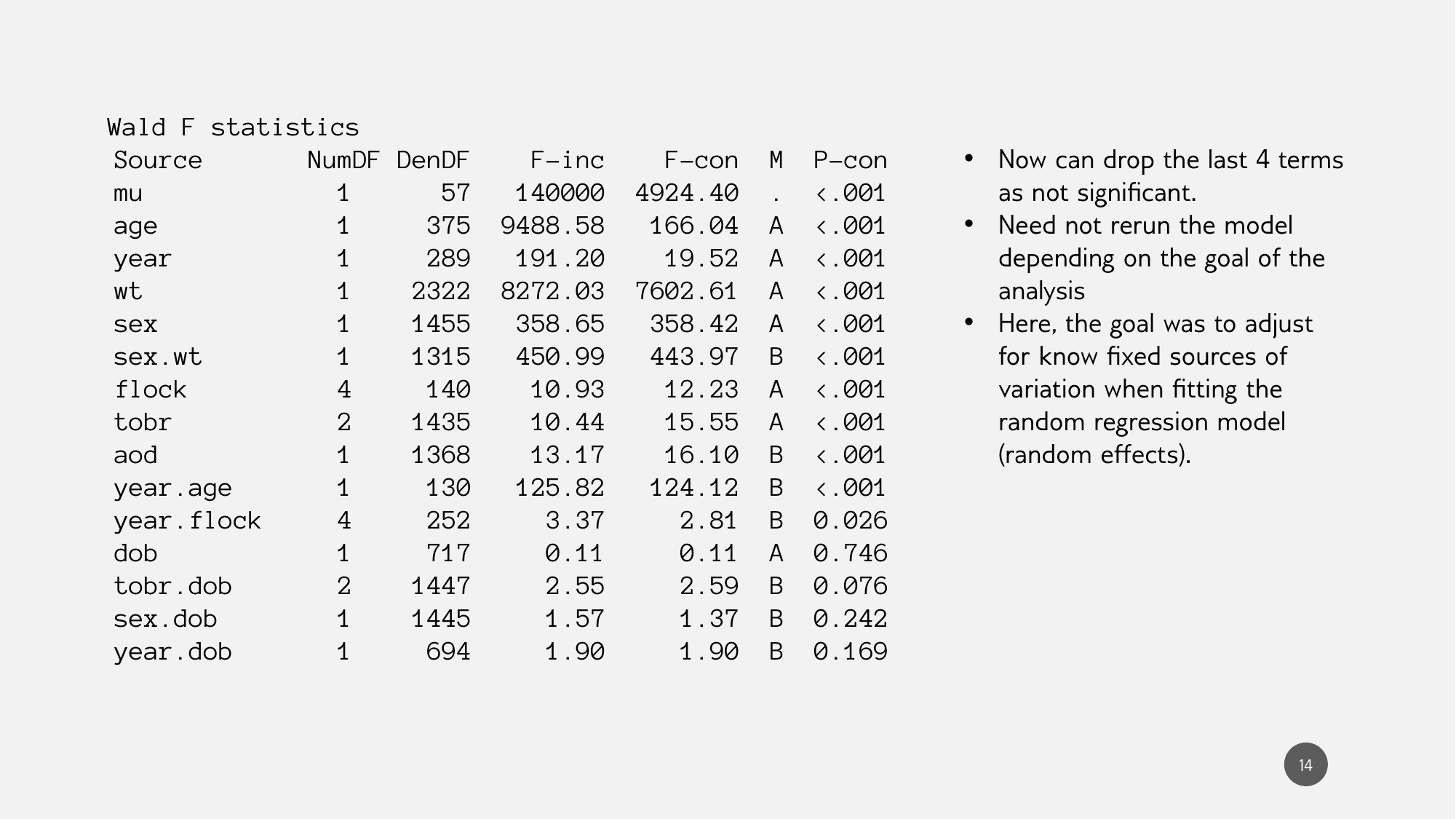

Wald F statistics
 Source       NumDF DenDF    F-inc    F-con  M  P-con
 mu             1      57   140000  4924.40  .  <.001
 age            1     375  9488.58   166.04  A  <.001
 year           1     289   191.20    19.52  A  <.001
 wt             1    2322  8272.03  7602.61  A  <.001
 sex            1    1455   358.65   358.42  A  <.001
 sex.wt         1    1315   450.99   443.97  B  <.001
 flock          4     140    10.93    12.23  A  <.001
 tobr           2    1435    10.44    15.55  A  <.001
 aod            1    1368    13.17    16.10  B  <.001
 year.age       1     130   125.82   124.12  B  <.001
 year.flock     4     252     3.37     2.81  B  0.026
 dob            1     717     0.11     0.11  A  0.746
 tobr.dob       2    1447     2.55     2.59  B  0.076
 sex.dob        1    1445     1.57     1.37  B  0.242
 year.dob       1     694     1.90     1.90  B  0.169
Now can drop the last 4 terms as not significant.
Need not rerun the model depending on the goal of the analysis
Here, the goal was to adjust for know fixed sources of variation when fitting the random regression model (random effects).
14